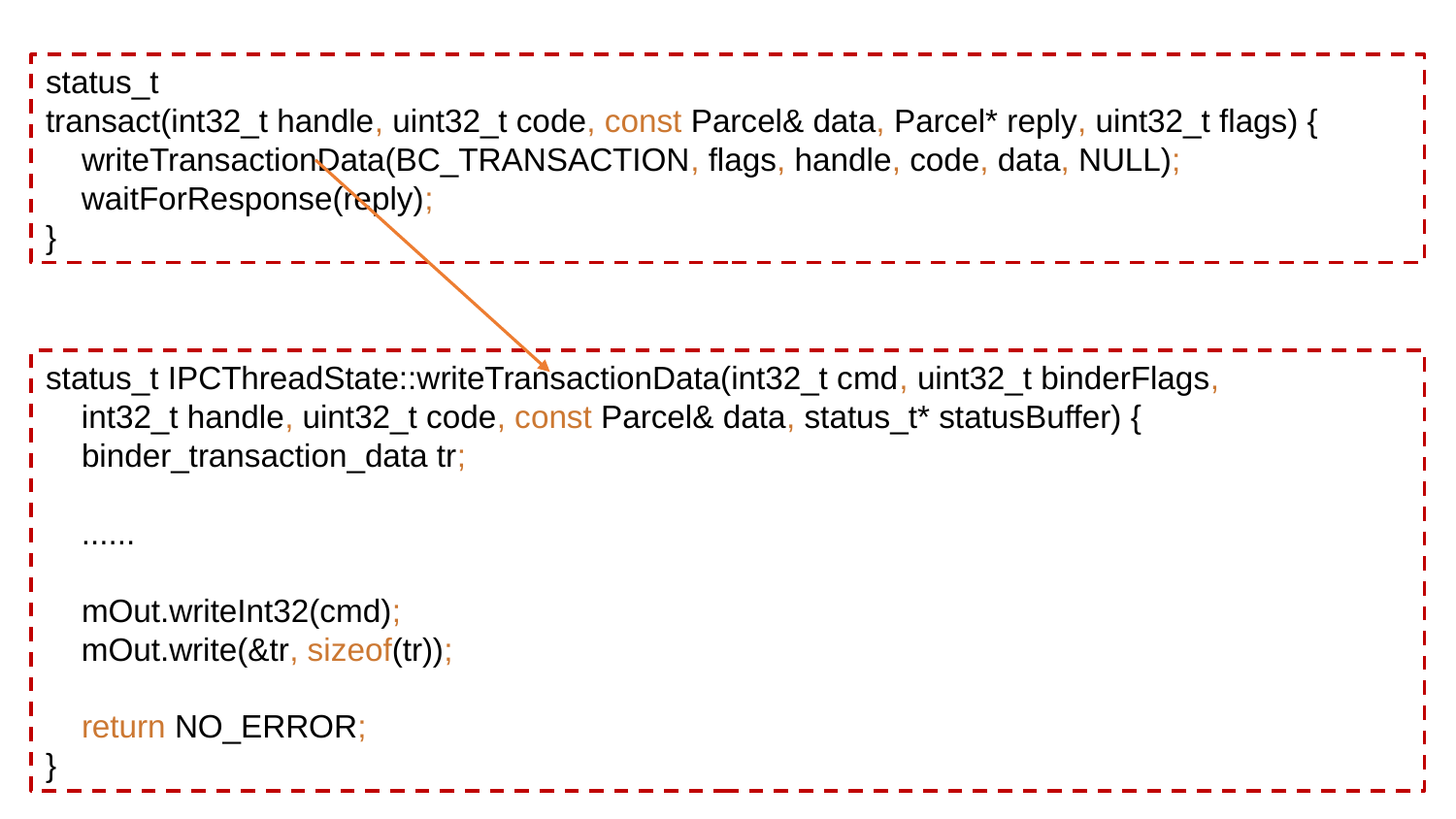

status_t
transact(int32_t handle, uint32_t code, const Parcel& data, Parcel* reply, uint32_t flags) {
    writeTransactionData(BC_TRANSACTION, flags, handle, code, data, NULL);
    waitForResponse(reply);
}
status_t IPCThreadState::writeTransactionData(int32_t cmd, uint32_t binderFlags,
    int32_t handle, uint32_t code, const Parcel& data, status_t* statusBuffer) {
    binder_transaction_data tr;
    ......
    mOut.writeInt32(cmd);
    mOut.write(&tr, sizeof(tr));
    return NO_ERROR;
}